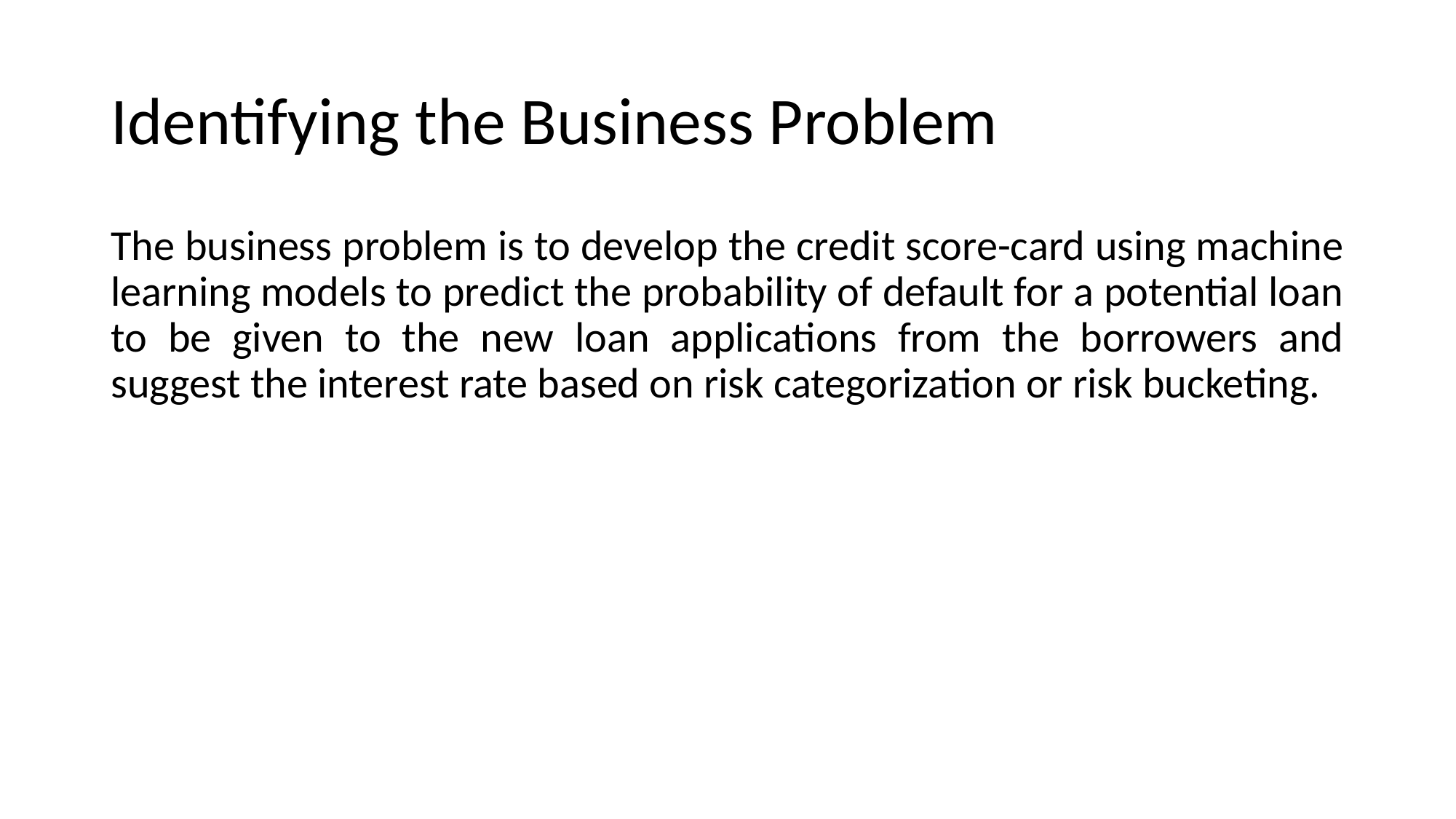

# Identifying the Business Problem
The business problem is to develop the credit score-card using machine learning models to predict the probability of default for a potential loan to be given to the new loan applications from the borrowers and suggest the interest rate based on risk categorization or risk bucketing.